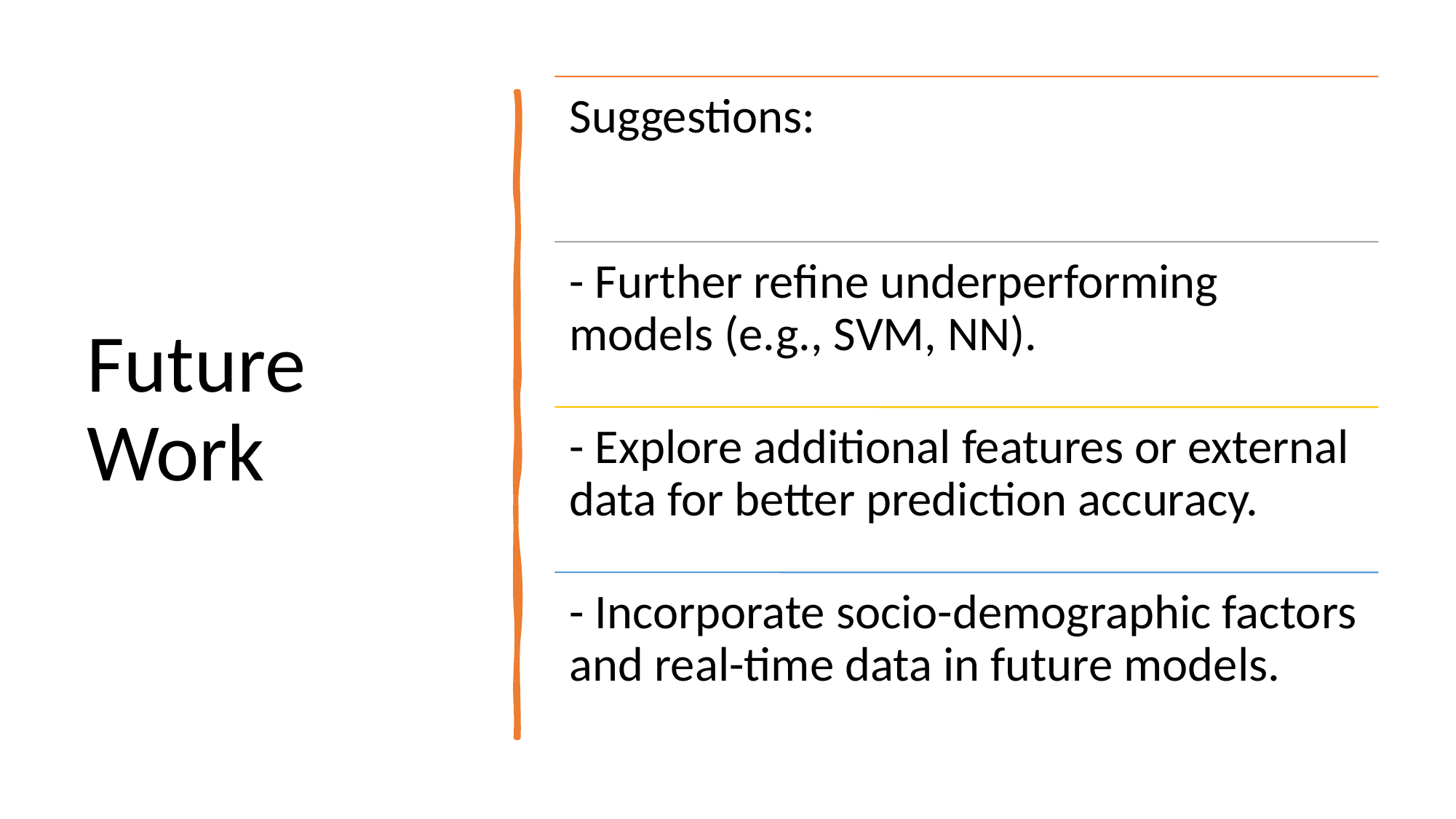

Suggestions:
- Further refine underperforming models (e.g., SVM, NN).
- Explore additional features or external data for better prediction accuracy.
- Incorporate socio-demographic factors and real-time data in future models.
# Future Work